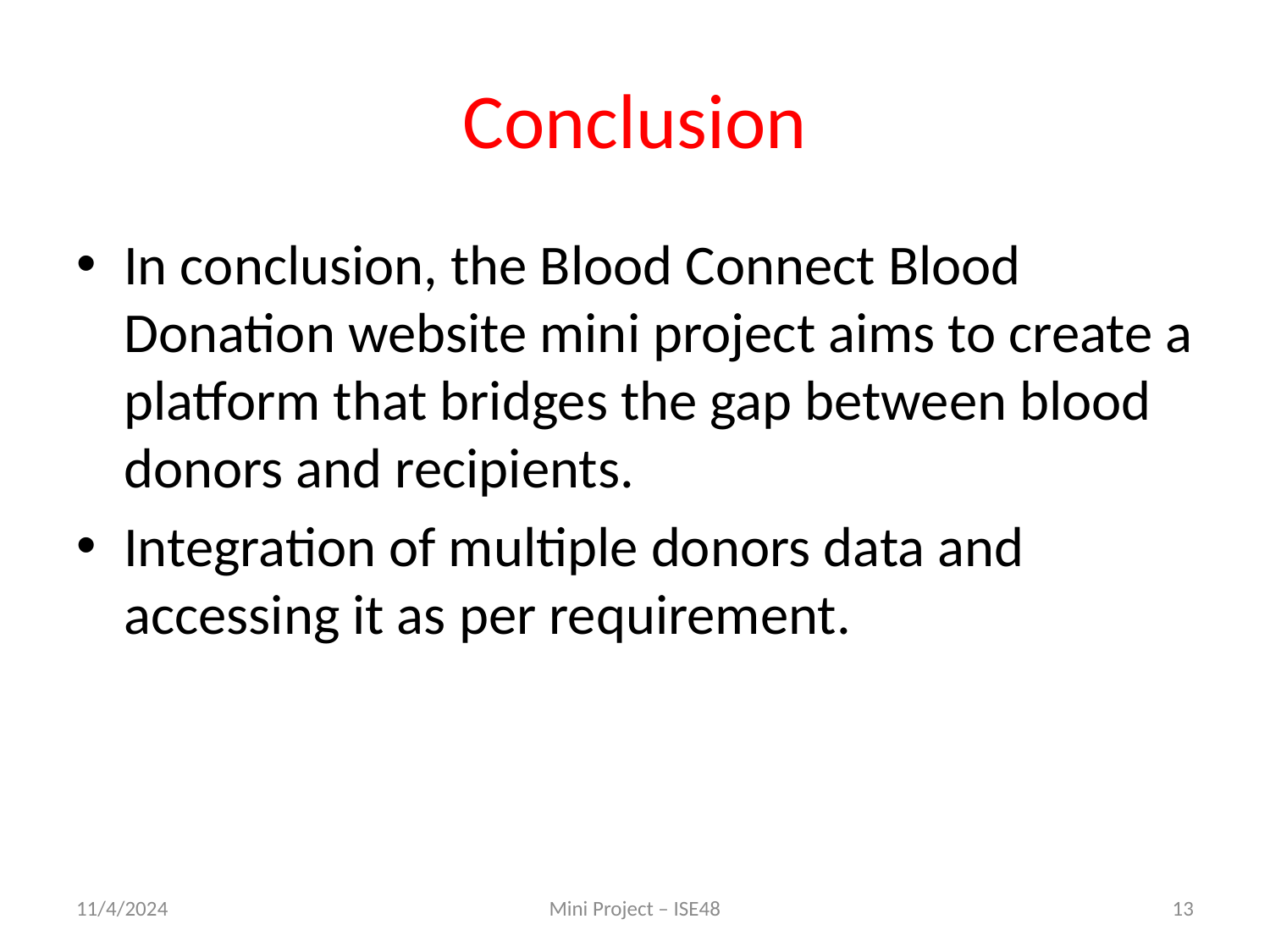

# Conclusion
In conclusion, the Blood Connect Blood Donation website mini project aims to create a platform that bridges the gap between blood donors and recipients.
Integration of multiple donors data and accessing it as per requirement.
11/4/2024
Mini Project – ISE48
13